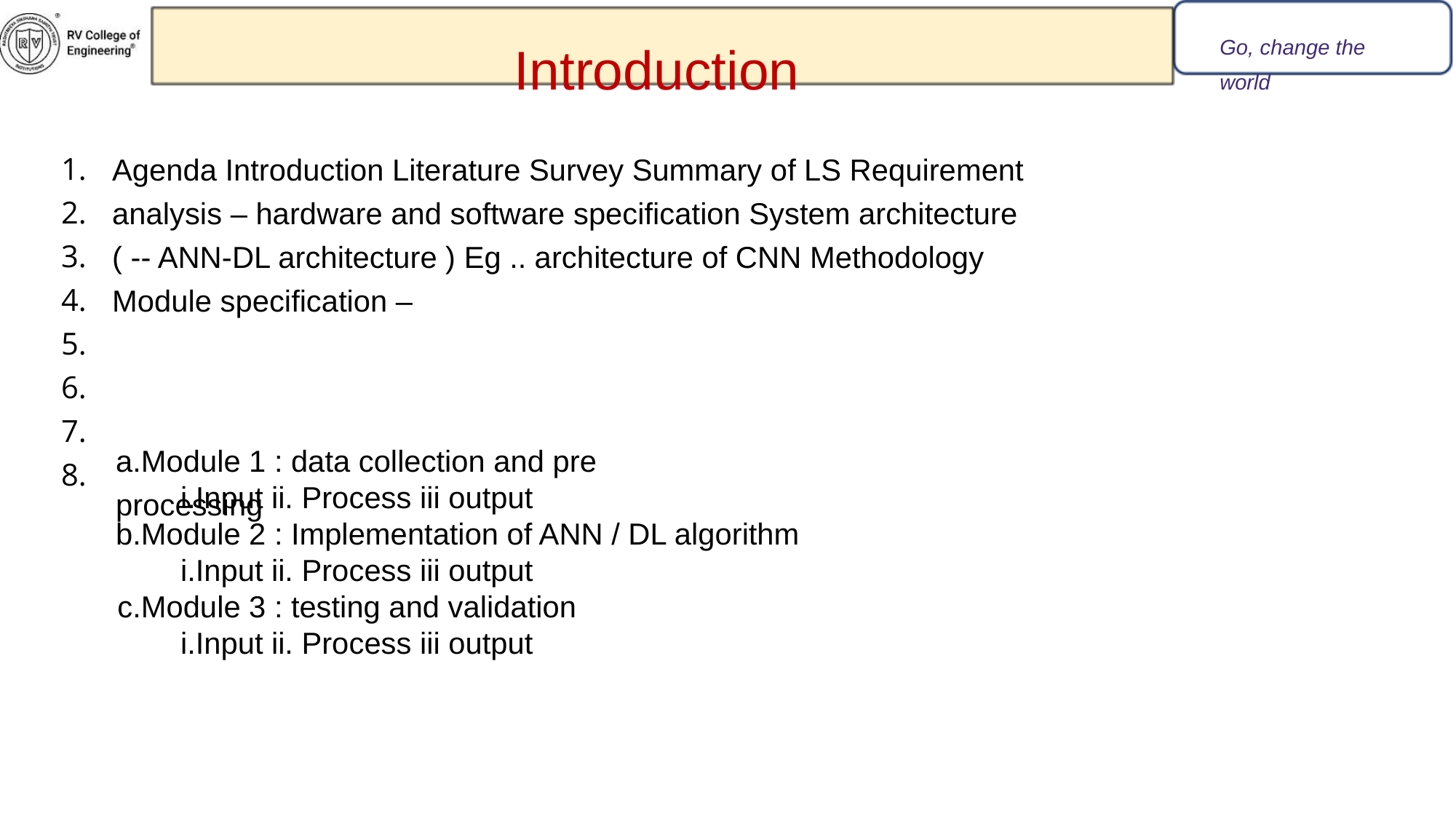

Introduction

Go, change the world
1. 2. 3. 4. 5. 6. 7. 8.
Agenda Introduction Literature Survey Summary of LS Requirement analysis – hardware and software specification System architecture ( -- ANN-DL architecture ) Eg .. architecture of CNN Methodology Module specification –
a.Module 1 : data collection and pre processing
i.Input ii. Process iii output
b.Module 2 : Implementation of ANN / DL algorithm
i.Input ii. Process iii output
c.Module 3 : testing and validation
i.Input ii. Process iii output